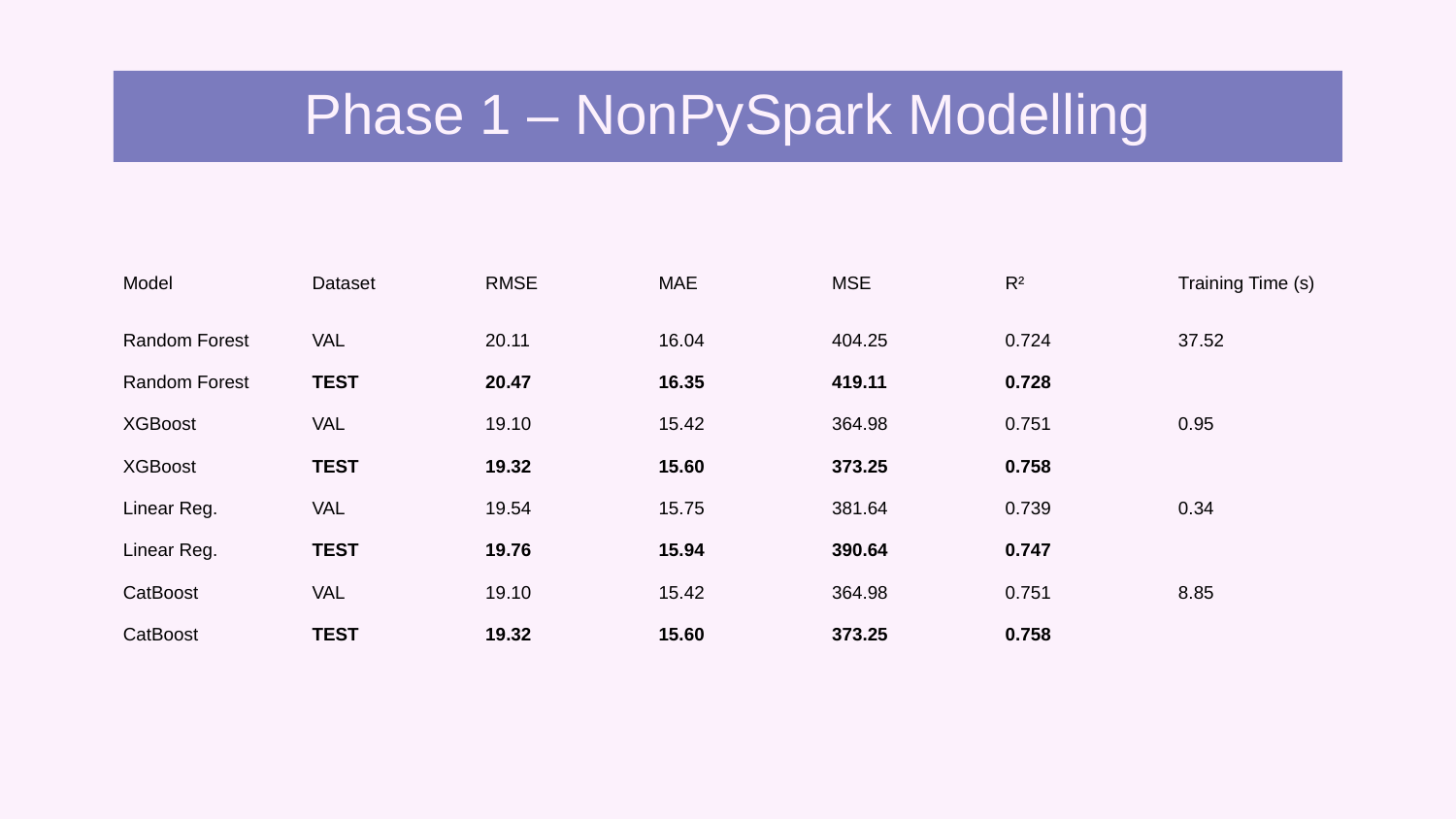

# Phase 1 – NonPySpark Modelling
| Model | Dataset | RMSE | MAE | MSE | R² | Training Time (s) |
| --- | --- | --- | --- | --- | --- | --- |
| Random Forest | VAL | 20.11 | 16.04 | 404.25 | 0.724 | 37.52 |
| Random Forest | TEST | 20.47 | 16.35 | 419.11 | 0.728 |  |
| XGBoost | VAL | 19.10 | 15.42 | 364.98 | 0.751 | 0.95 |
| XGBoost | TEST | 19.32 | 15.60 | 373.25 | 0.758 |  |
| Linear Reg. | VAL | 19.54 | 15.75 | 381.64 | 0.739 | 0.34 |
| Linear Reg. | TEST | 19.76 | 15.94 | 390.64 | 0.747 |  |
| CatBoost | VAL | 19.10 | 15.42 | 364.98 | 0.751 | 8.85 |
| CatBoost | TEST | 19.32 | 15.60 | 373.25 | 0.758 |  |